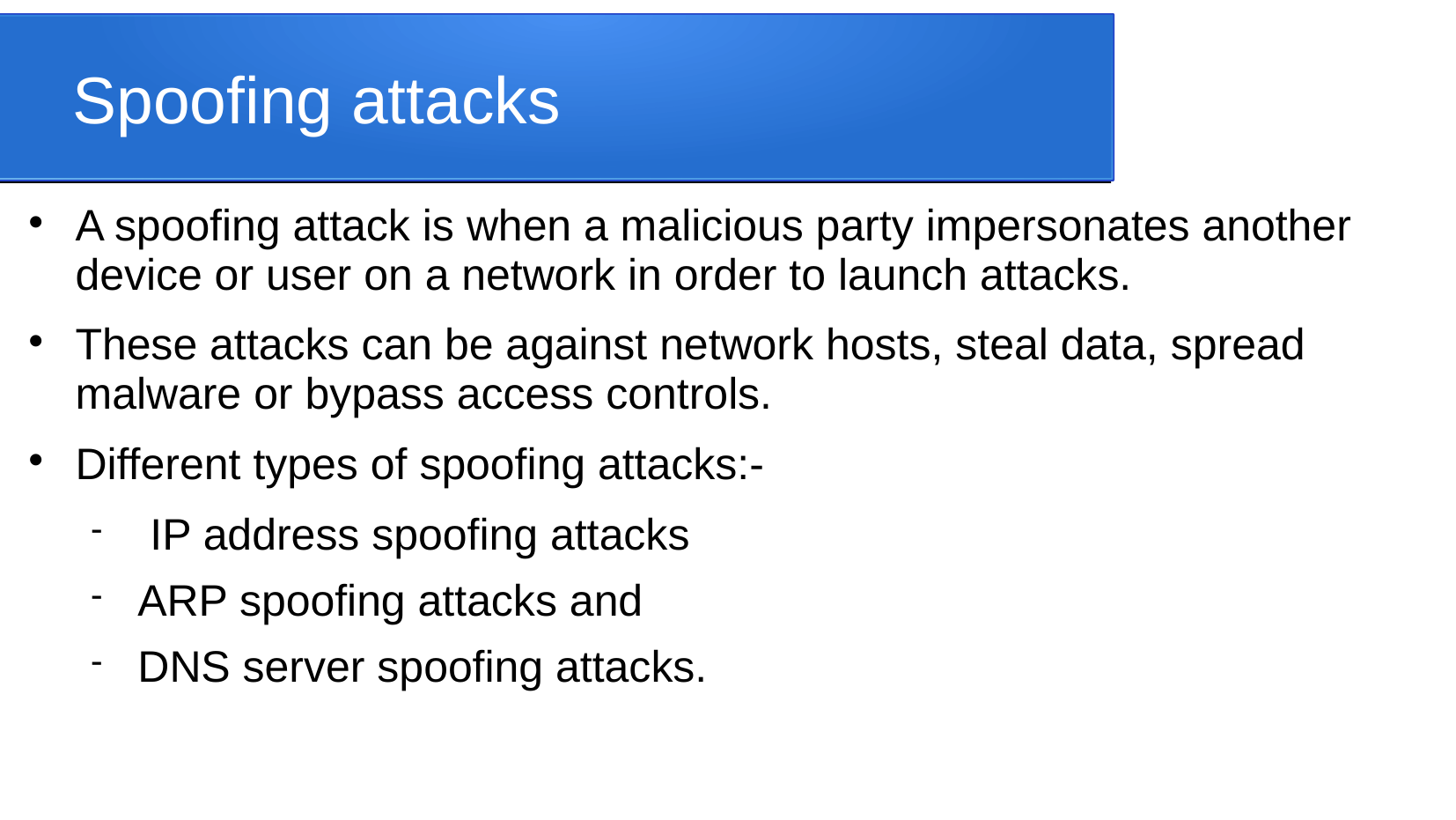

Spoofing attacks
A spoofing attack is when a malicious party impersonates another device or user on a network in order to launch attacks.
These attacks can be against network hosts, steal data, spread malware or bypass access controls.
Different types of spoofing attacks:-
 IP address spoofing attacks
ARP spoofing attacks and
DNS server spoofing attacks.